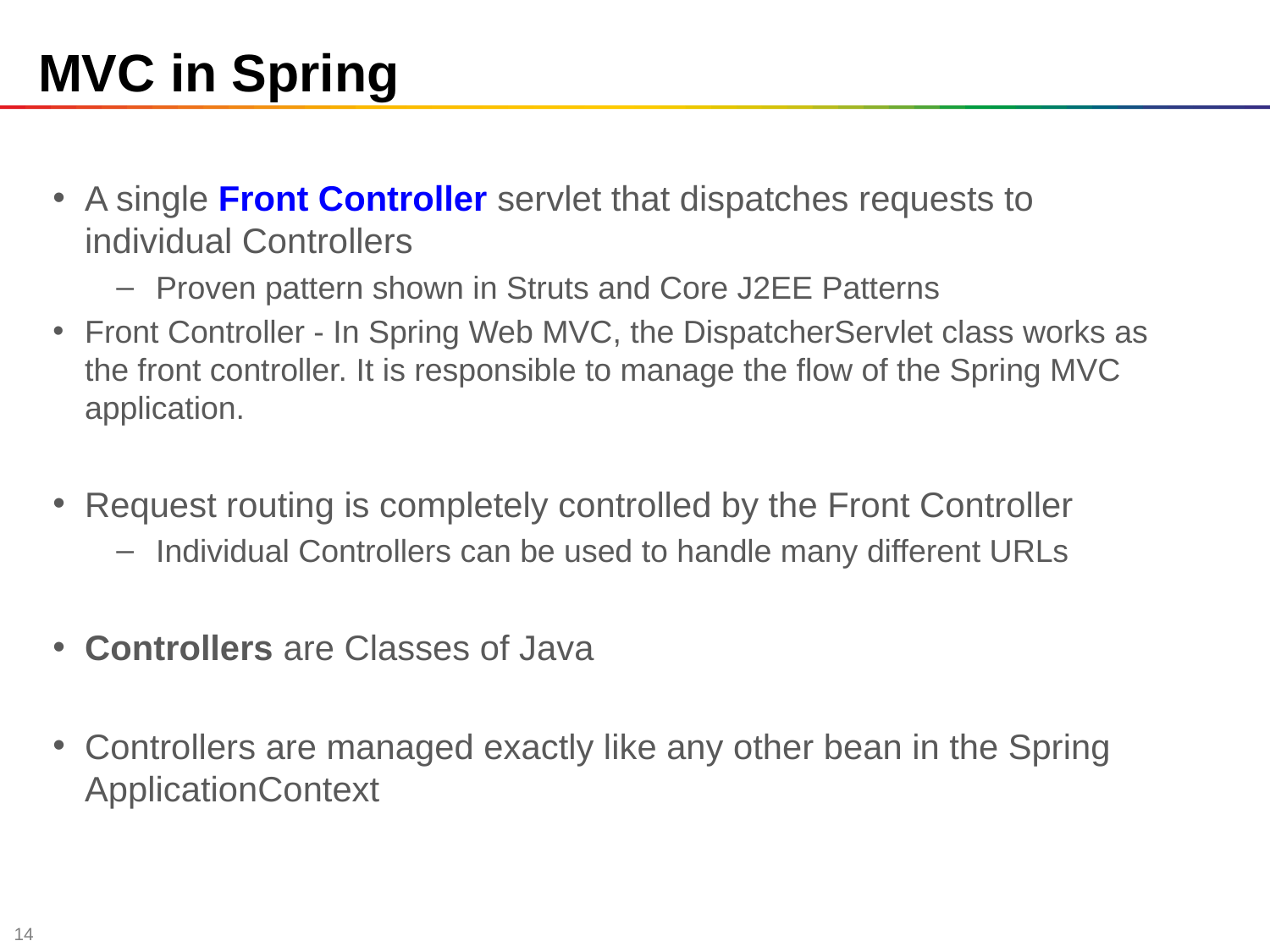

# MVC in Spring
A single Front Controller servlet that dispatches requests to individual Controllers
Proven pattern shown in Struts and Core J2EE Patterns
Front Controller - In Spring Web MVC, the DispatcherServlet class works as the front controller. It is responsible to manage the flow of the Spring MVC application.

Request routing is completely controlled by the Front Controller
Individual Controllers can be used to handle many different URLs

Controllers are Classes of Java

Controllers are managed exactly like any other bean in the Spring ApplicationContext